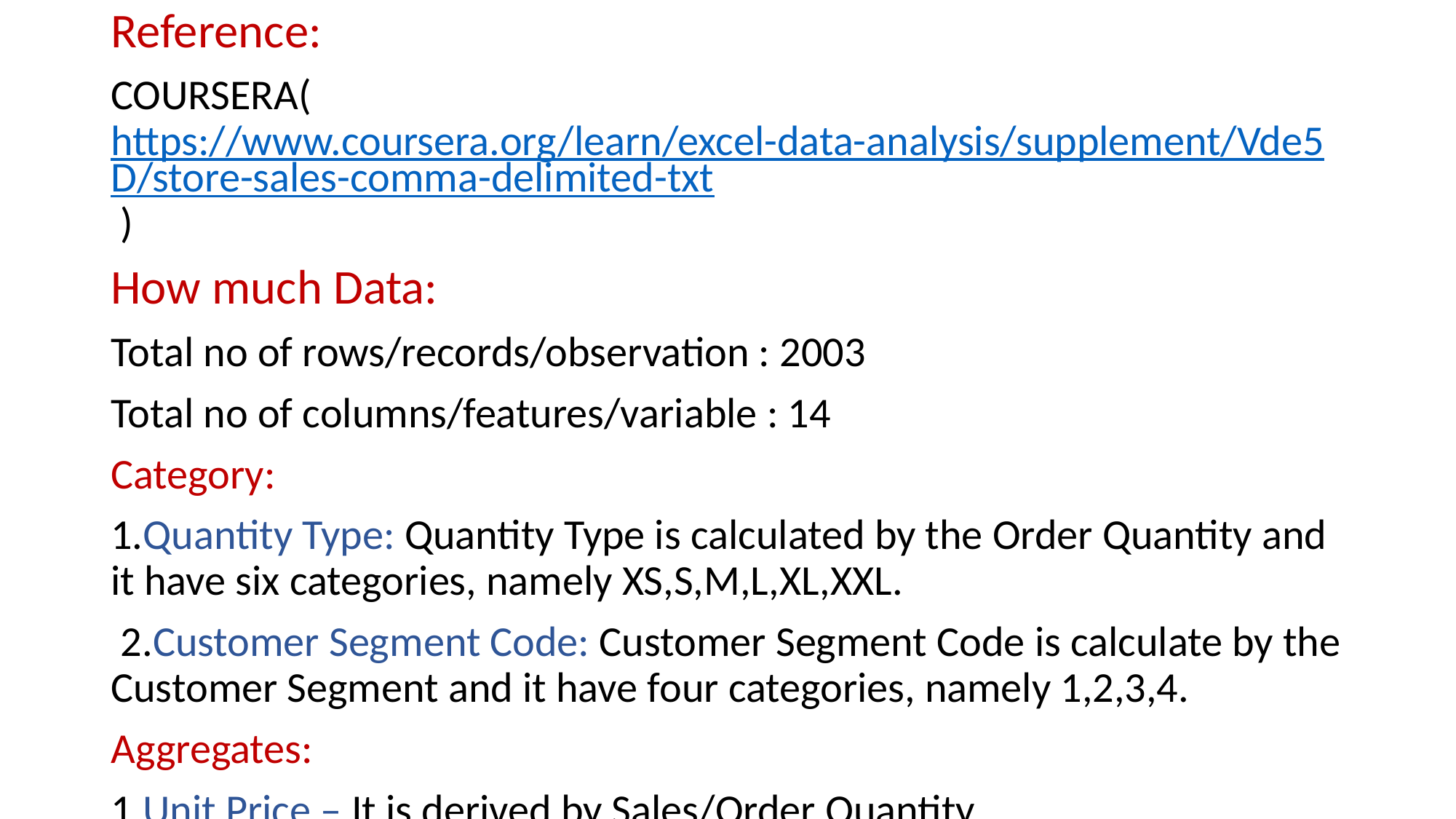

Reference:
COURSERA( https://www.coursera.org/learn/excel-data-analysis/supplement/Vde5D/store-sales-comma-delimited-txt )
How much Data:
Total no of rows/records/observation : 2003
Total no of columns/features/variable : 14
Category:
1.Quantity Type: Quantity Type is calculated by the Order Quantity and it have six categories, namely XS,S,M,L,XL,XXL.
 2.Customer Segment Code: Customer Segment Code is calculate by the Customer Segment and it have four categories, namely 1,2,3,4.
Aggregates:
1.Unit Price – It is derived by Sales/Order Quantity.